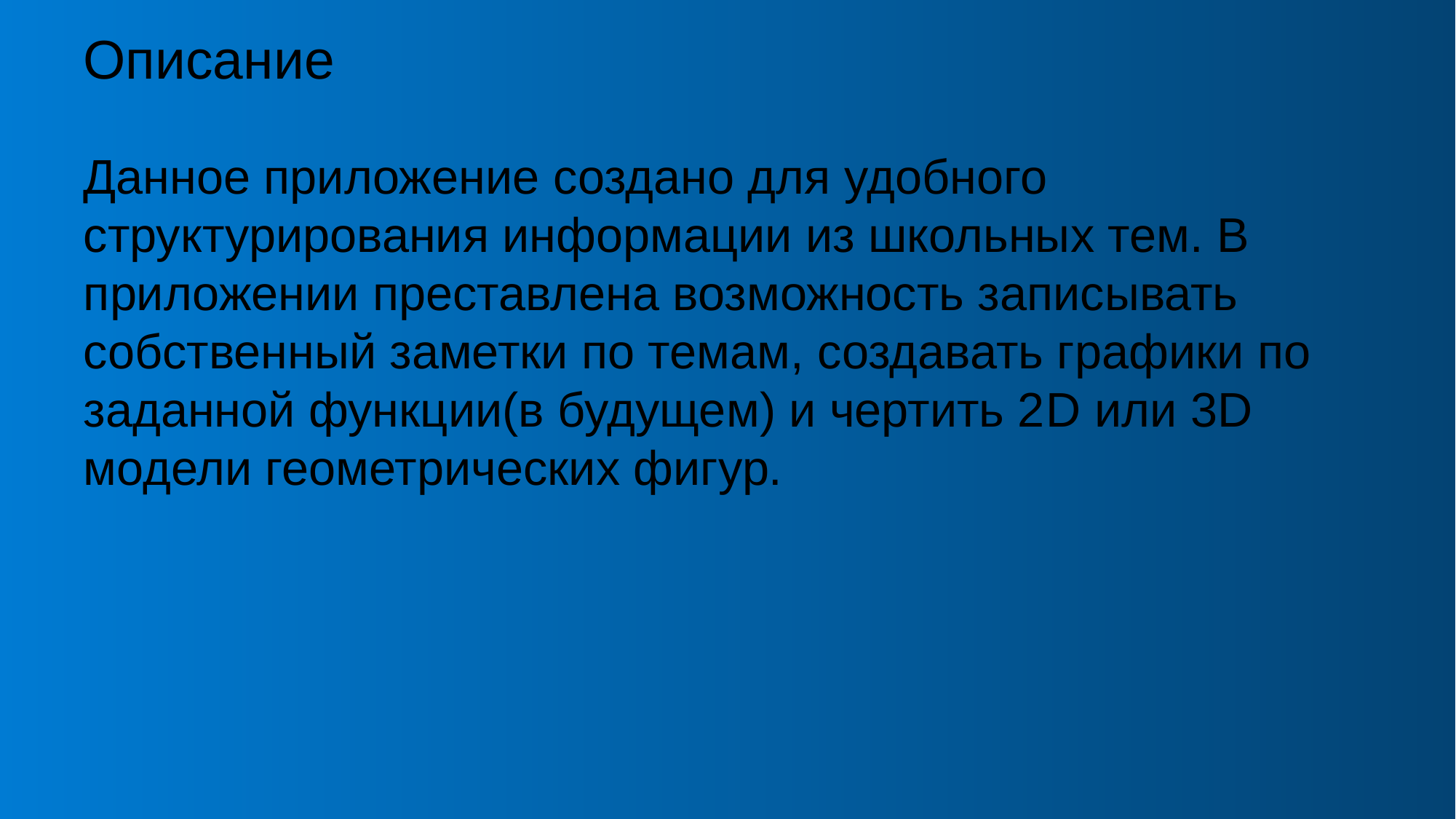

# Описание
Данное приложение создано для удобного структурирования информации из школьных тем. В приложении преставлена возможность записывать собственный заметки по темам, создавать графики по заданной функции(в будущем) и чертить 2D или 3D модели геометрических фигур.